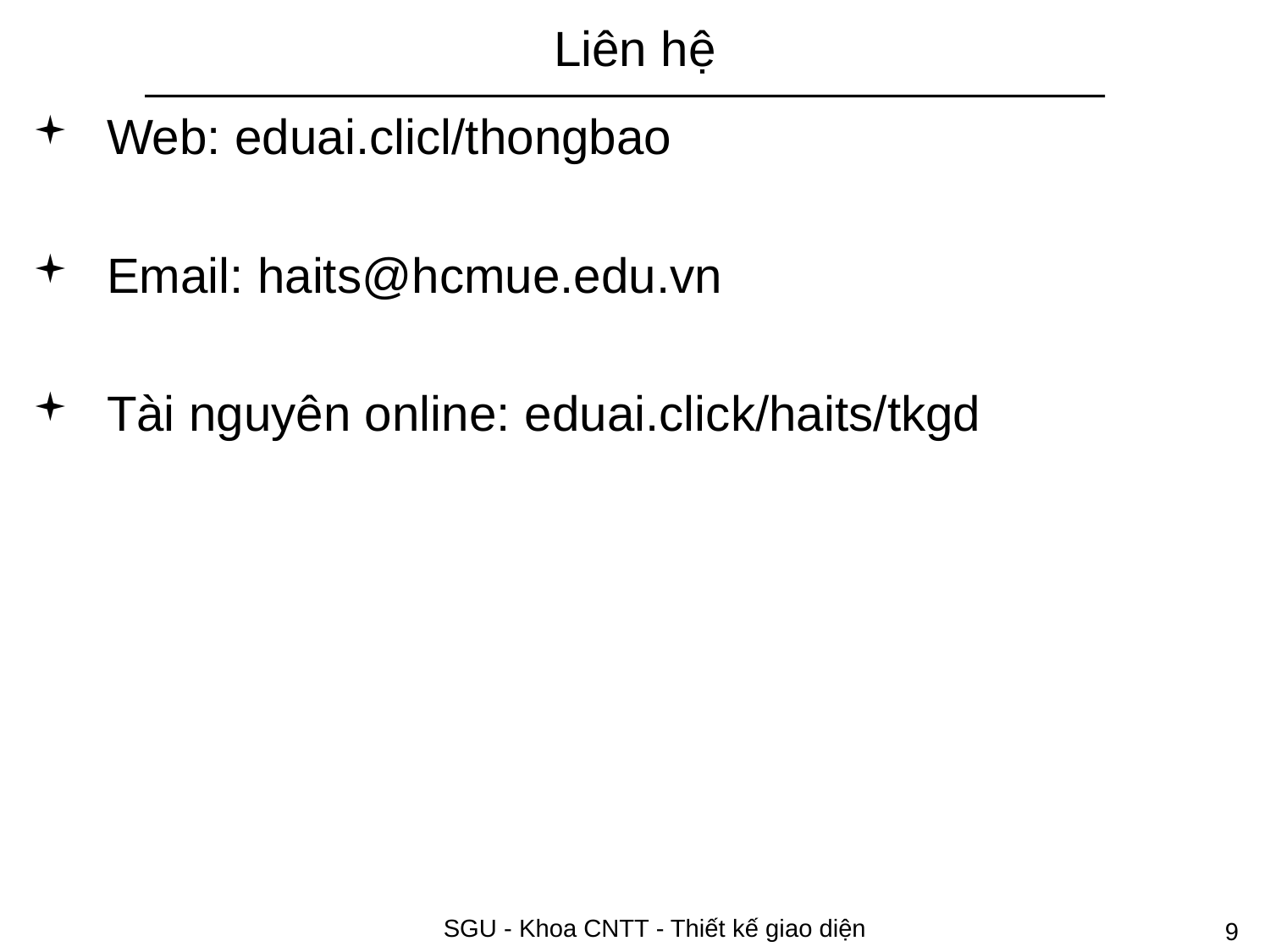

# Liên hệ
Web: eduai.clicl/thongbao

Email: haits@hcmue.edu.vn

Tài nguyên online: eduai.click/haits/tkgd

SGU - Khoa CNTT - Thiết kế giao diện
9